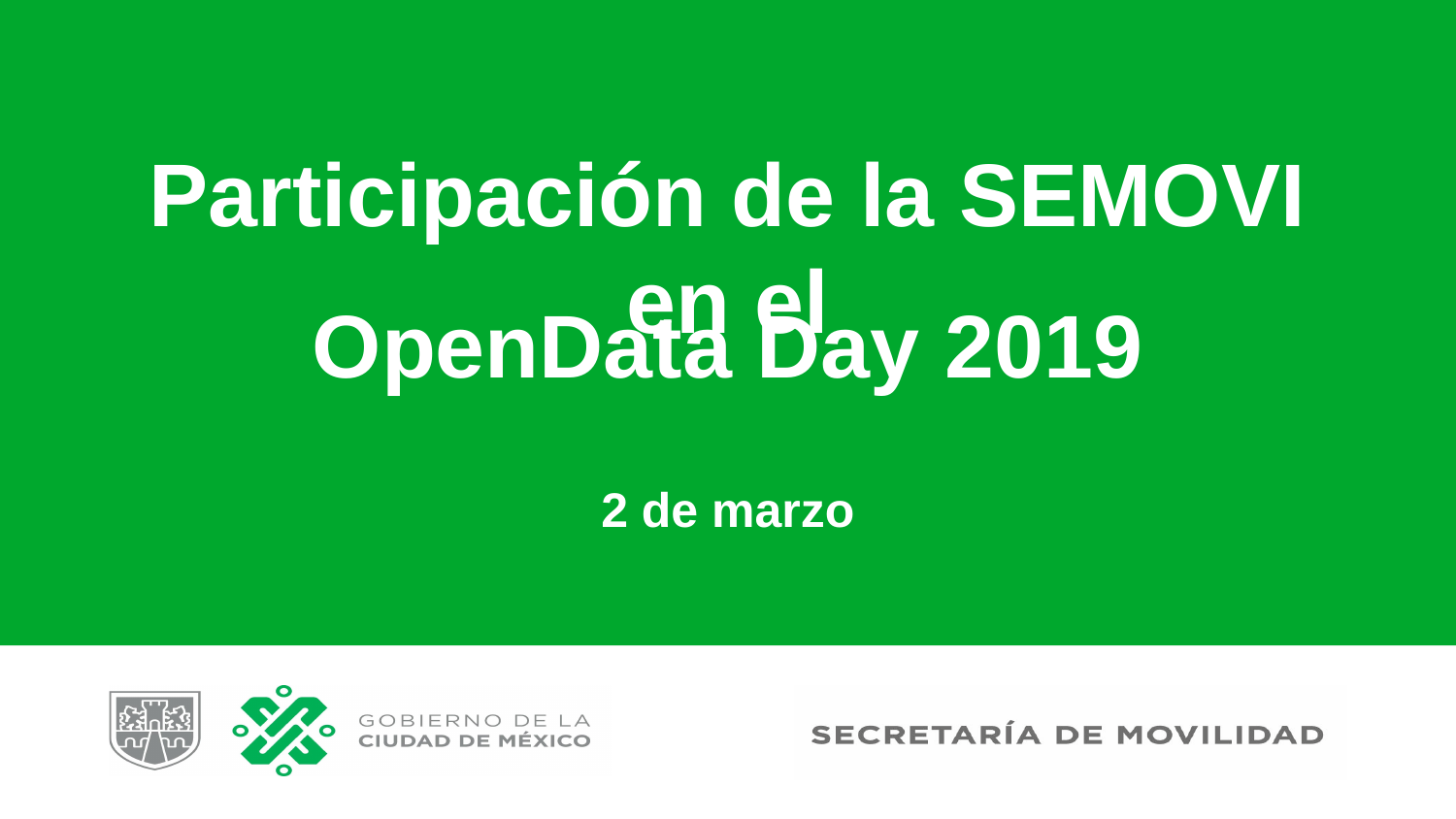

Participación de la SEMOVI en el

OpenData Day 2019
2 de marzo